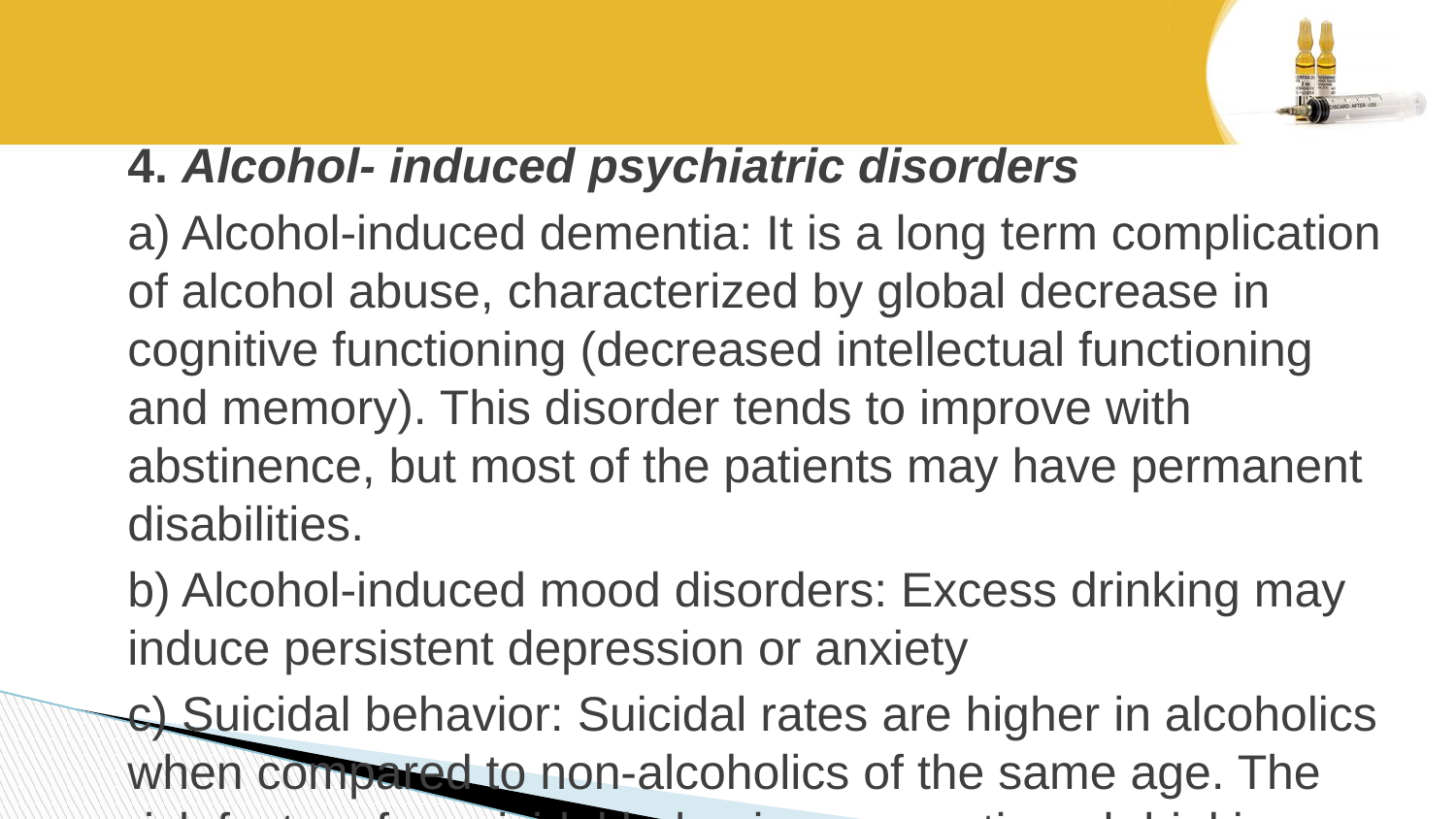

#
4. Alcohol- induced psychiatric disorders
a) Alcohol-induced dementia: It is a long term complication of alcohol abuse, characterized by global decrease in cognitive functioning (decreased intellectual functioning and memory). This disorder tends to improve with abstinence, but most of the patients may have permanent disabilities.
b) Alcohol-induced mood disorders: Excess drinking may induce persistent depression or anxiety
c) Suicidal behavior: Suicidal rates are higher in alcoholics when compared to non-alcoholics of the same age. The risk factors for suicidal behavior are continued drinking, co-morbid major depression, serious medical illness, unemployment and poor social support.